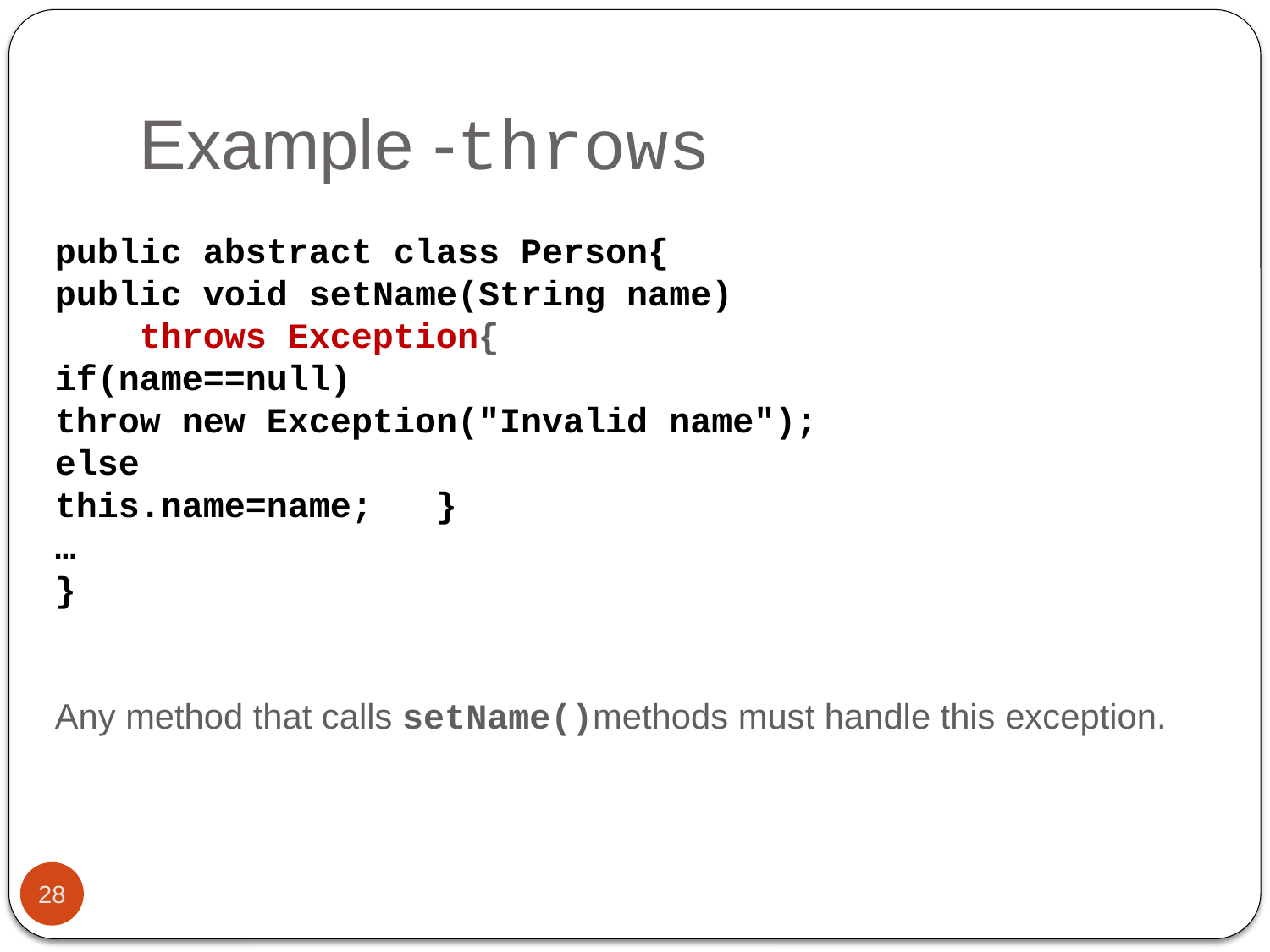

# Example -throws
public abstract class Person{
public void setName(String name)		                throws Exception{
if(name==null)
throw new Exception("Invalid name");
else
this.name=name;	}
…
}

Any method that calls setName()methods must handle this exception.

28